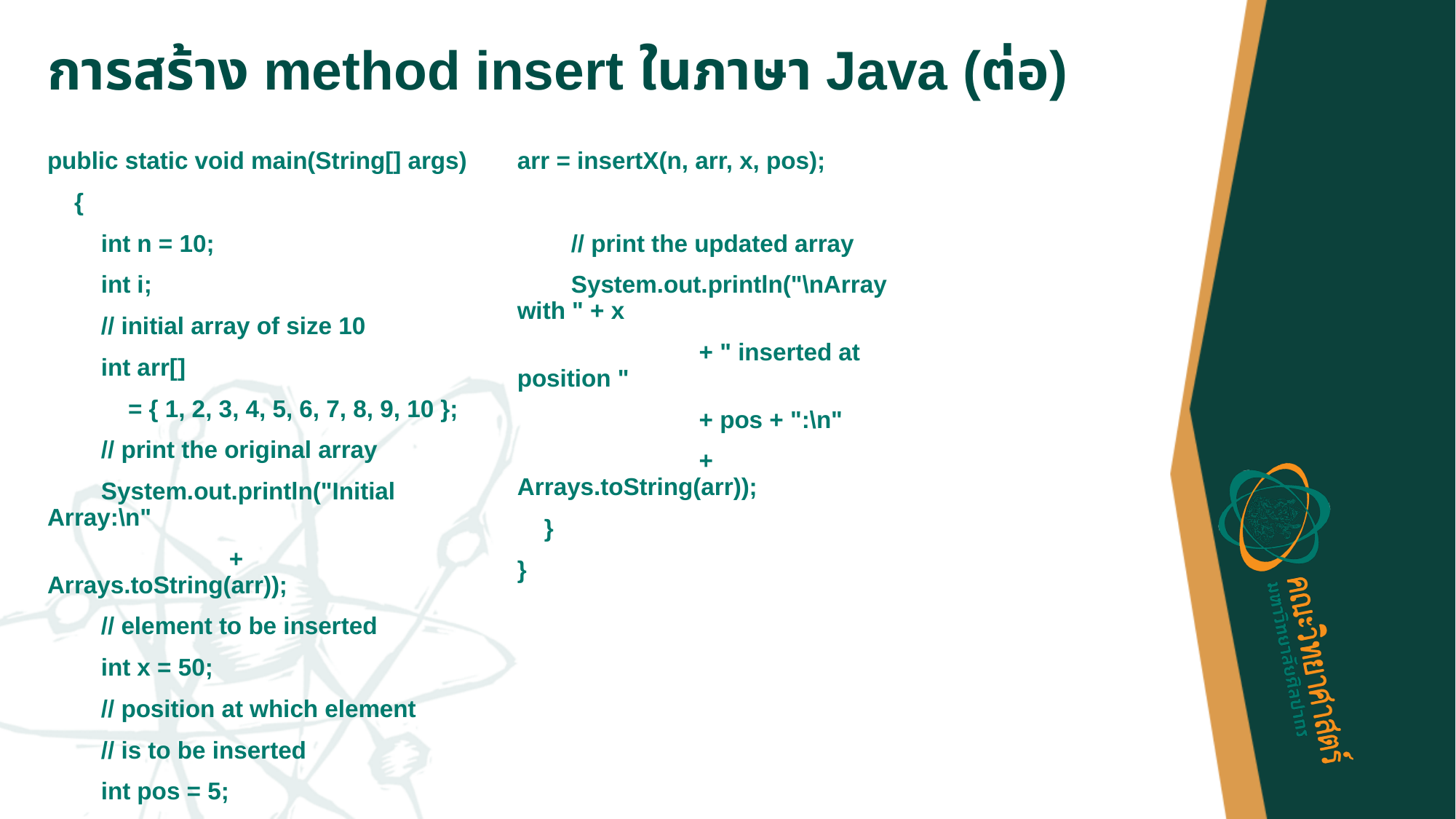

# การสร้าง method insert ในภาษา Java (ต่อ)
public static void main(String[] args)
    {
        int n = 10;
        int i;
        // initial array of size 10
        int arr[]
            = { 1, 2, 3, 4, 5, 6, 7, 8, 9, 10 };
        // print the original array
        System.out.println("Initial Array:\n"
                           + Arrays.toString(arr));
        // element to be inserted
        int x = 50;
        // position at which element
        // is to be inserted
        int pos = 5;

arr = insertX(n, arr, x, pos);

        // print the updated array
        System.out.println("\nArray with " + x
                           + " inserted at position "
                           + pos + ":\n"
                           + Arrays.toString(arr));
    }
}